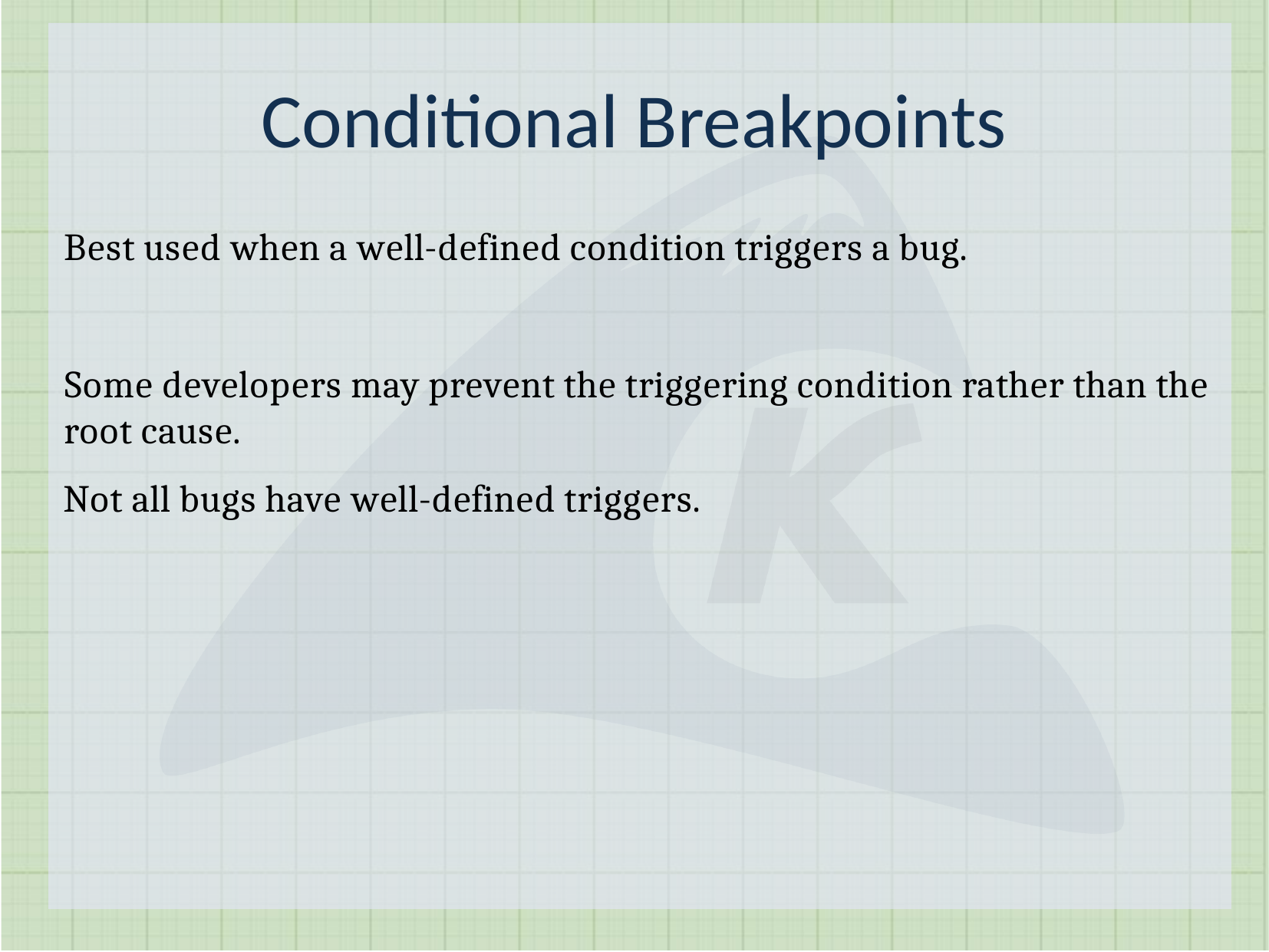

Conditional Breakpoints
Best used when a well-defined condition triggers a bug.

Some developers may prevent the triggering condition rather than the root cause.
Not all bugs have well-defined triggers.